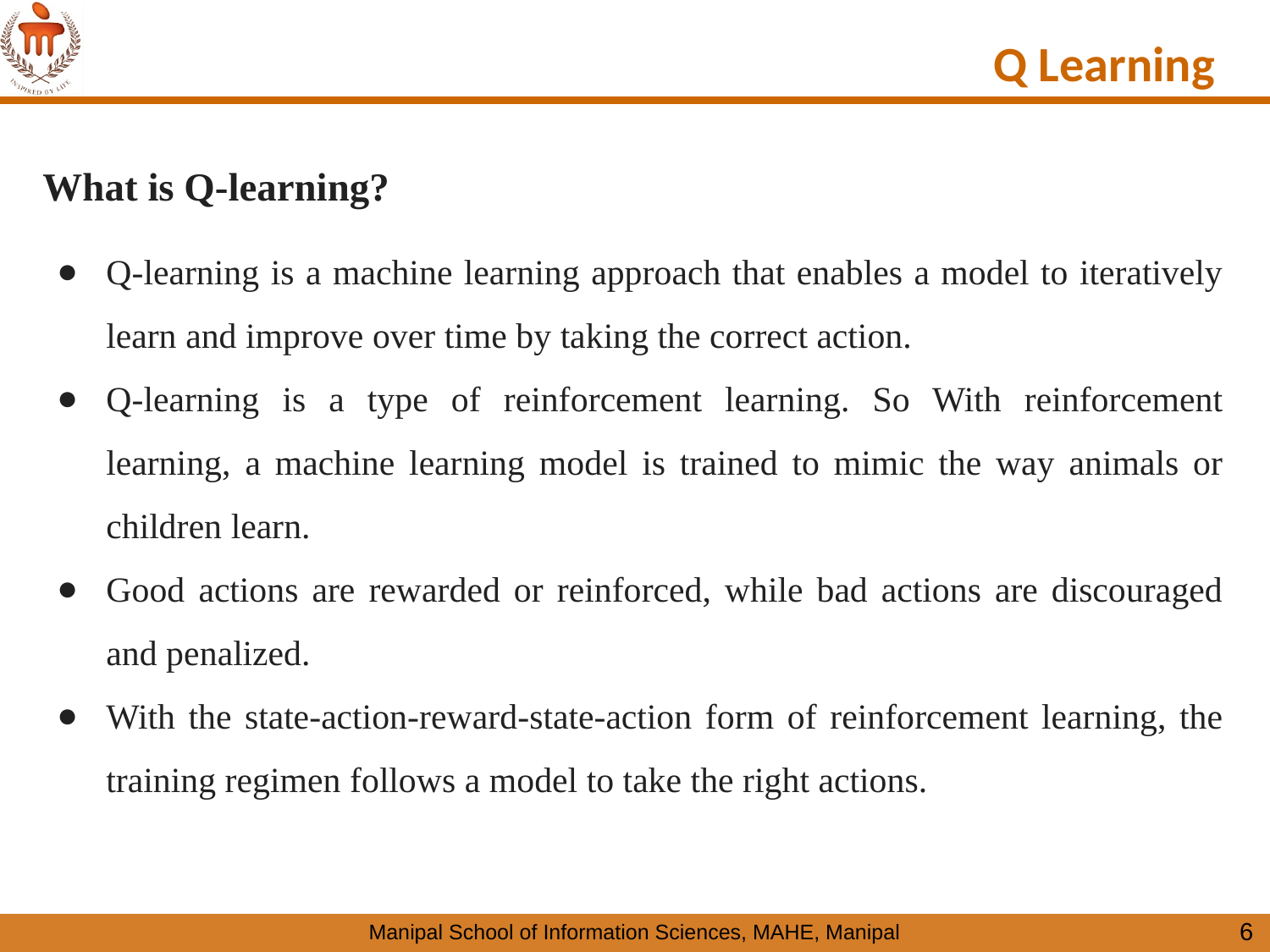

# Q Learning
What is Q-learning?
Q-learning is a machine learning approach that enables a model to iteratively learn and improve over time by taking the correct action.
Q-learning is a type of reinforcement learning. So With reinforcement learning, a machine learning model is trained to mimic the way animals or children learn.
Good actions are rewarded or reinforced, while bad actions are discouraged and penalized.
With the state-action-reward-state-action form of reinforcement learning, the training regimen follows a model to take the right actions.

6